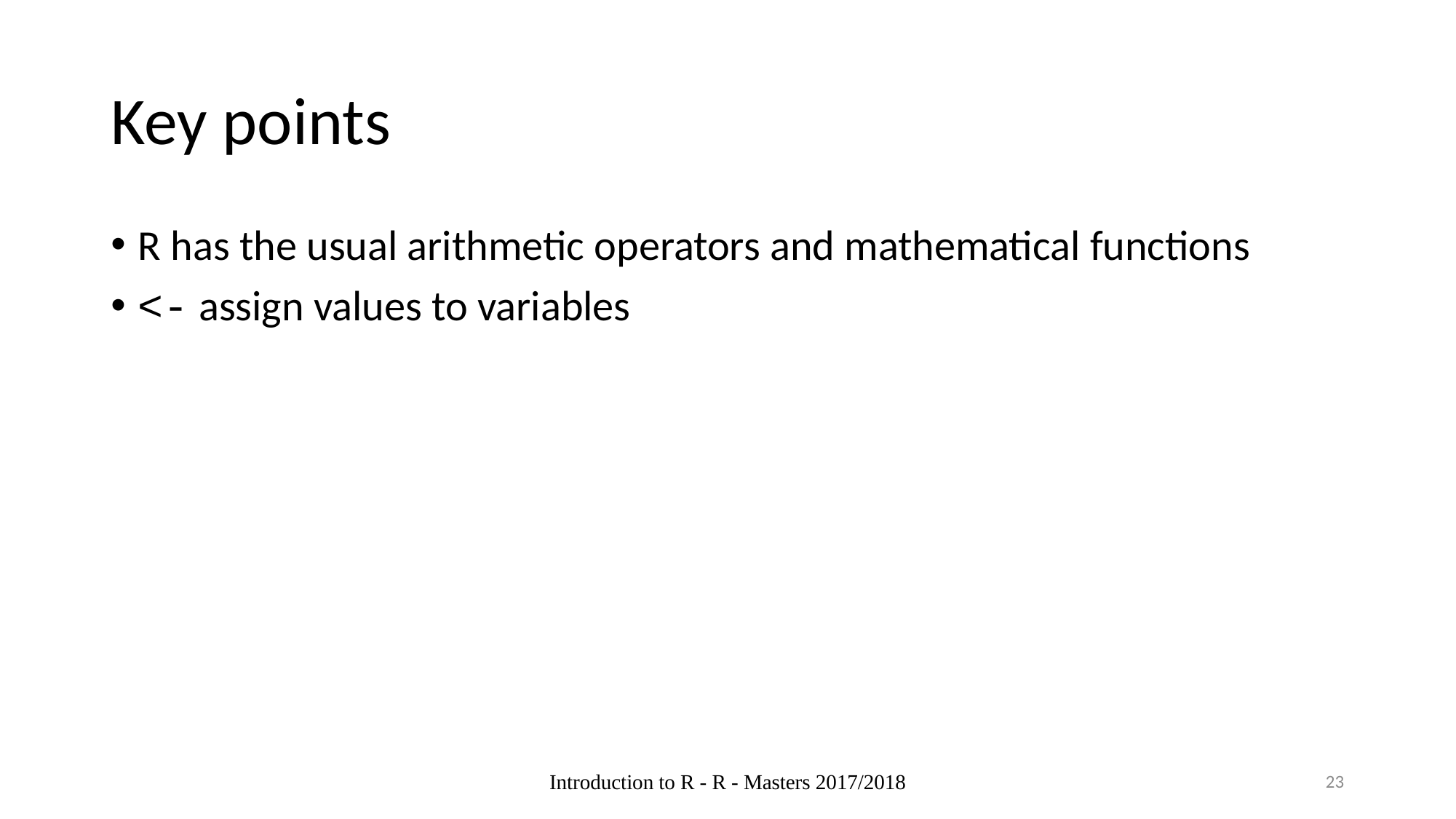

# Key points
R has the usual arithmetic operators and mathematical functions
<- assign values to variables

Introduction to R - R - Masters 2017/2018
23